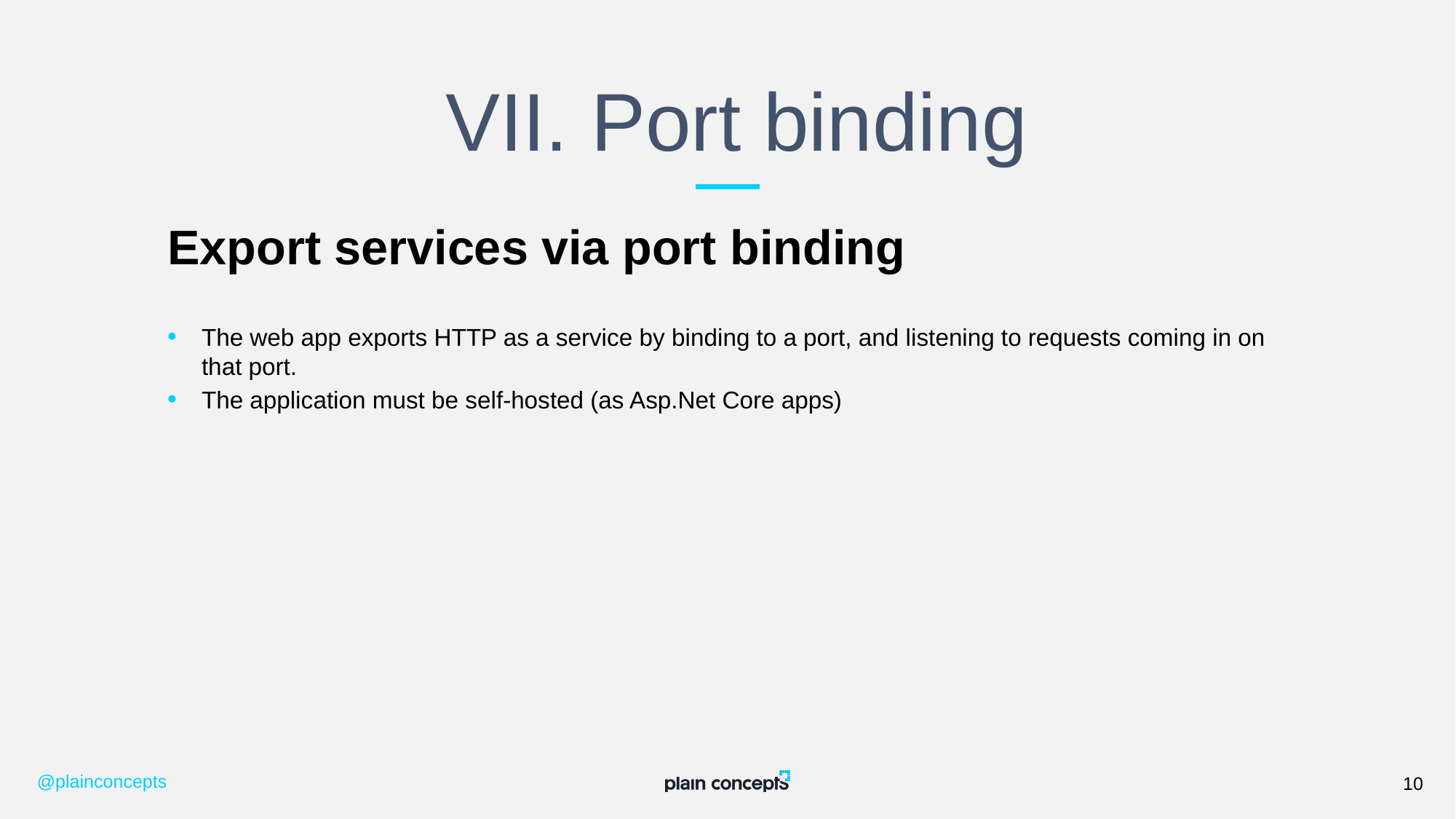

# VII. Port binding
Export services via port binding

The web app exports HTTP as a service by binding to a port, and listening to requests coming in on that port.
The application must be self-hosted (as Asp.Net Core apps)
@plainconcepts
10